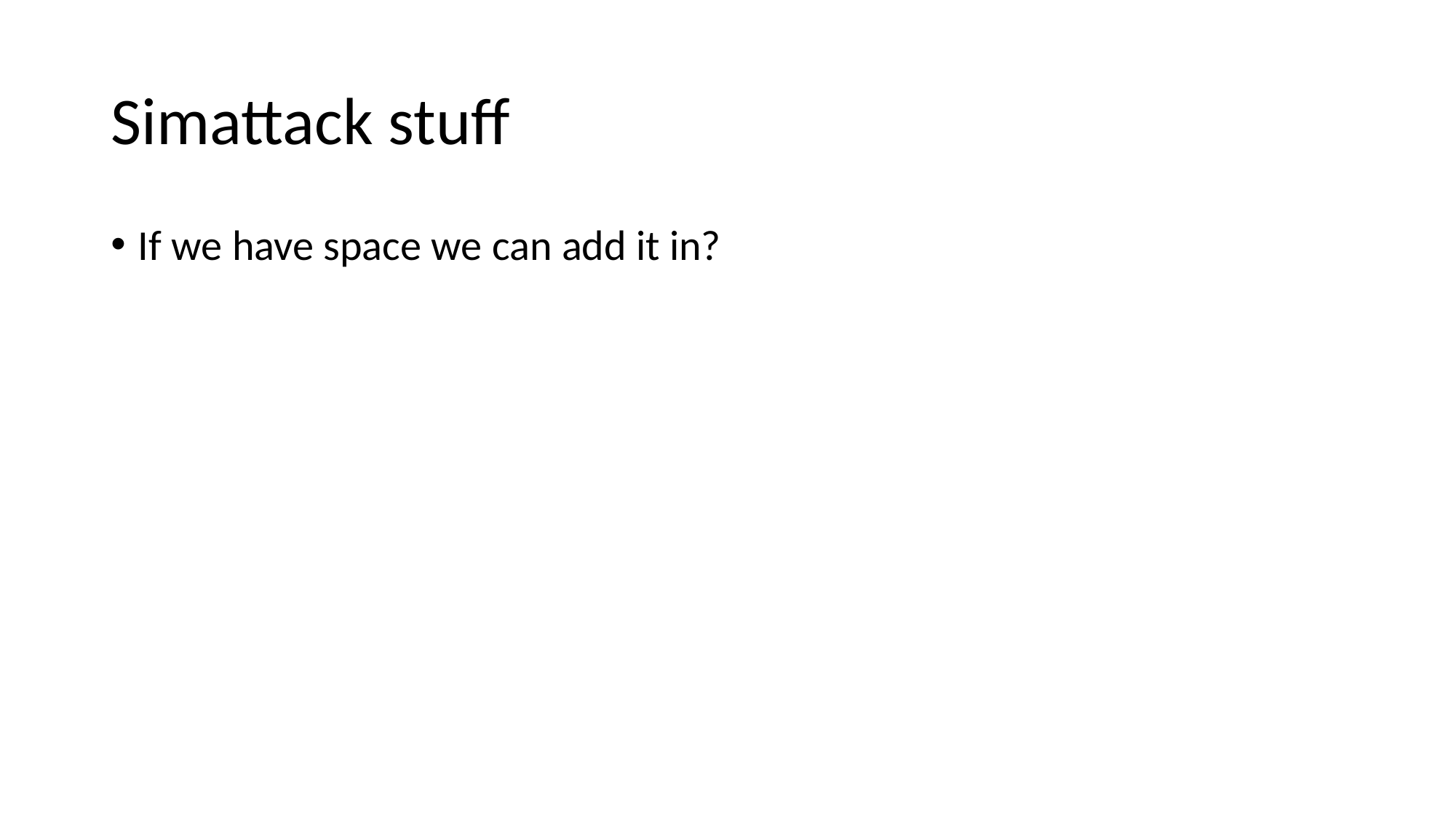

# Simattack stuff
If we have space we can add it in?